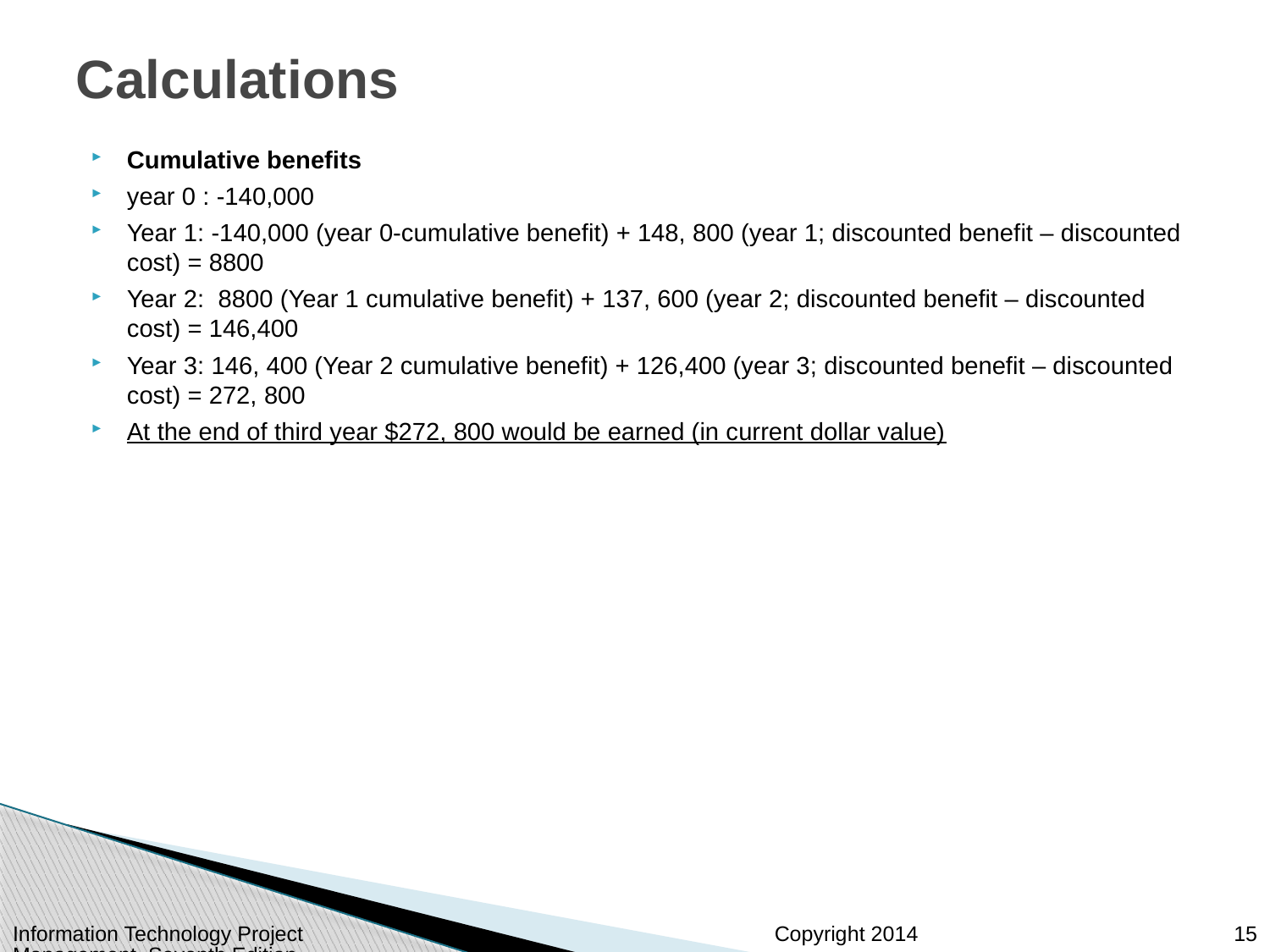

# Calculations
Cumulative benefits
year 0 : -140,000
Year 1: -140,000 (year 0-cumulative benefit) + 148, 800 (year 1; discounted benefit – discounted cost) = 8800
Year 2:  8800 (Year 1 cumulative benefit) + 137, 600 (year 2; discounted benefit – discounted cost) = 146,400
Year 3: 146, 400 (Year 2 cumulative benefit) + 126,400 (year 3; discounted benefit – discounted cost) = 272, 800
At the end of third year $272, 800 would be earned (in current dollar value)
Information Technology Project Management, Seventh Edition
15